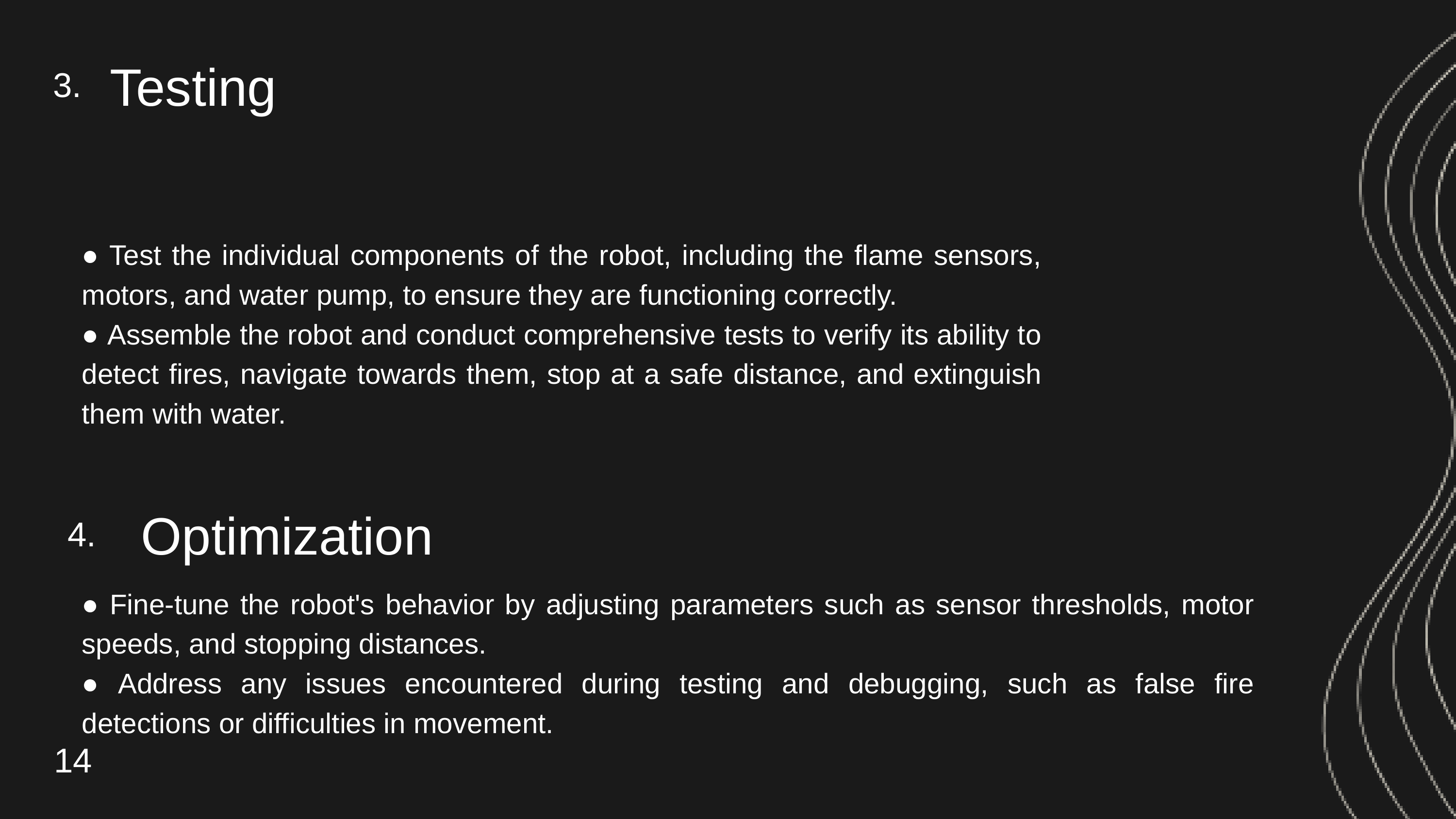

Testing
3.

● Test the individual components of the robot, including the flame sensors, motors, and water pump, to ensure they are functioning correctly.
● Assemble the robot and conduct comprehensive tests to verify its ability to detect fires, navigate towards them, stop at a safe distance, and extinguish them with water.

Optimization
4.
● Fine-tune the robot's behavior by adjusting parameters such as sensor thresholds, motor speeds, and stopping distances.
● Address any issues encountered during testing and debugging, such as false fire detections or difficulties in movement.
14